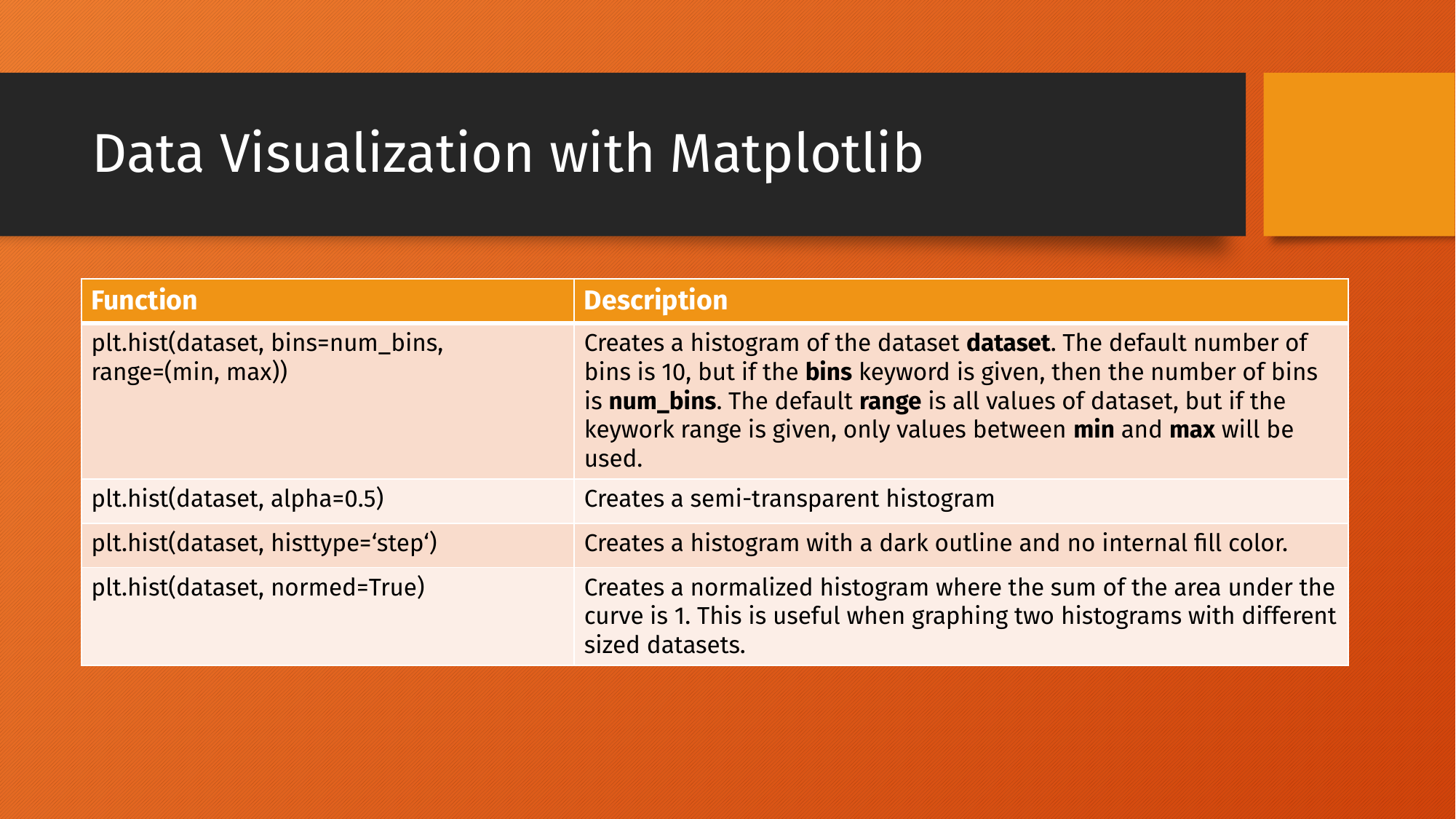

# Data Visualization with Matplotlib
| Function | Description |
| --- | --- |
| plt.hist(dataset, bins=num\_bins, range=(min, max)) | Creates a histogram of the dataset dataset. The default number of bins is 10, but if the bins keyword is given, then the number of bins is num\_bins. The default range is all values of dataset, but if the keywork range is given, only values between min and max will be used. |
| plt.hist(dataset, alpha=0.5) | Creates a semi-transparent histogram |
| plt.hist(dataset, histtype=‘step‘) | Creates a histogram with a dark outline and no internal fill color. |
| plt.hist(dataset, normed=True) | Creates a normalized histogram where the sum of the area under the curve is 1. This is useful when graphing two histograms with different sized datasets. |